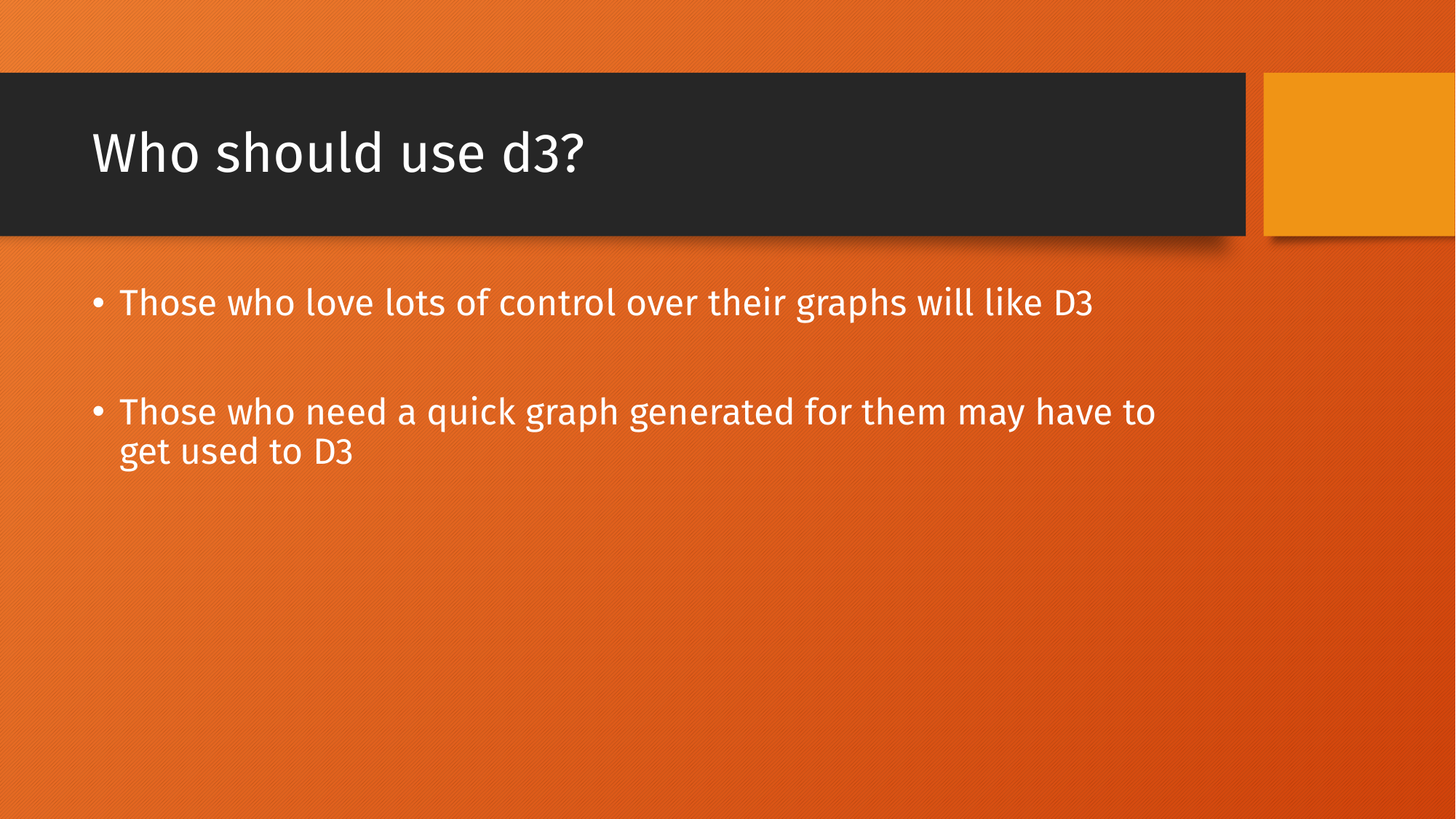

# Who should use d3?
Those who love lots of control over their graphs will like D3

Those who need a quick graph generated for them may have to get used to D3